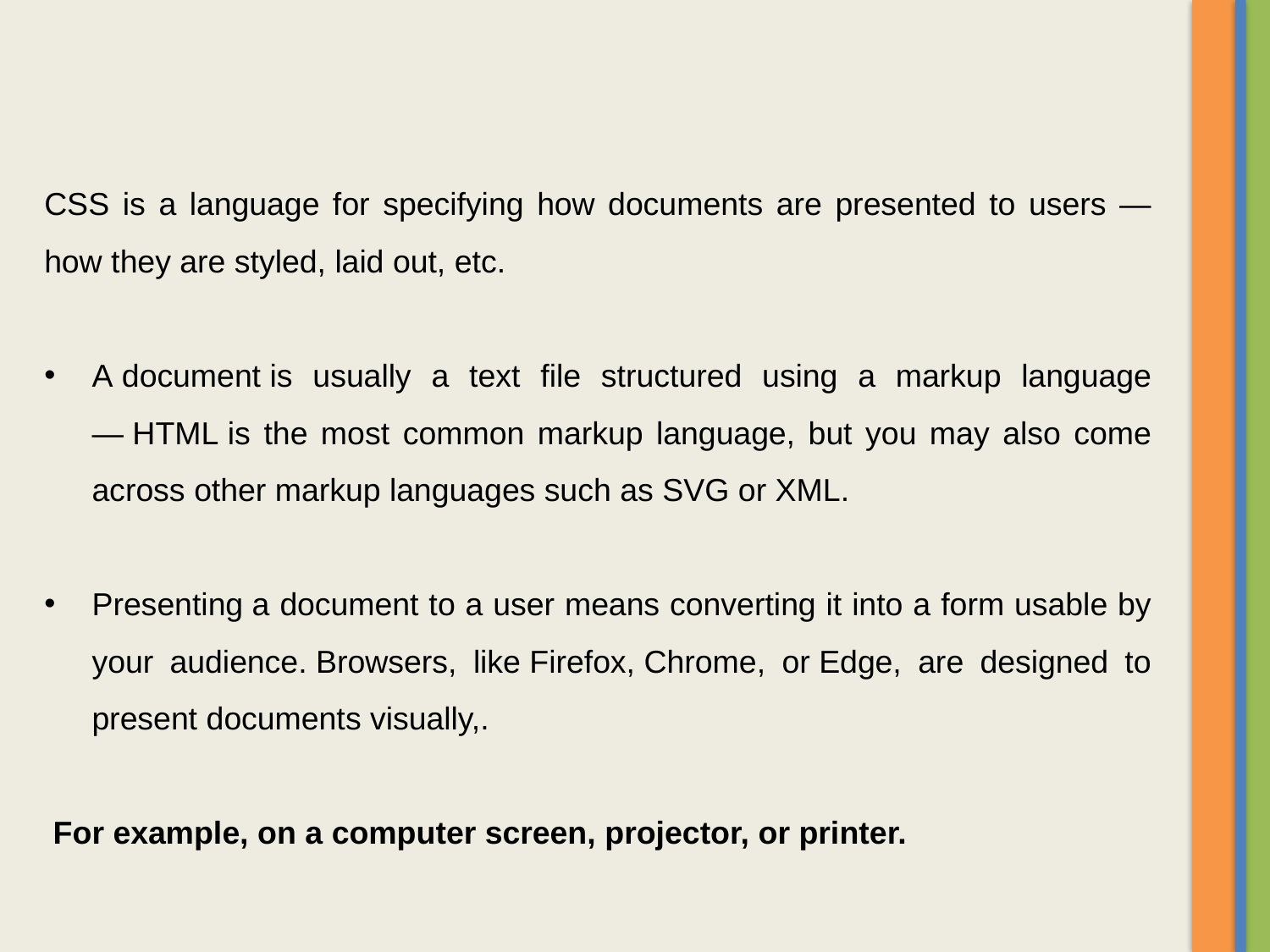

CSS is a language for specifying how documents are presented to users — how they are styled, laid out, etc.

A document is usually a text file structured using a markup language — HTML is the most common markup language, but you may also come across other markup languages such as SVG or XML.

Presenting a document to a user means converting it into a form usable by your audience. Browsers, like Firefox, Chrome, or Edge, are designed to present documents visually,.

 For example, on a computer screen, projector, or printer.